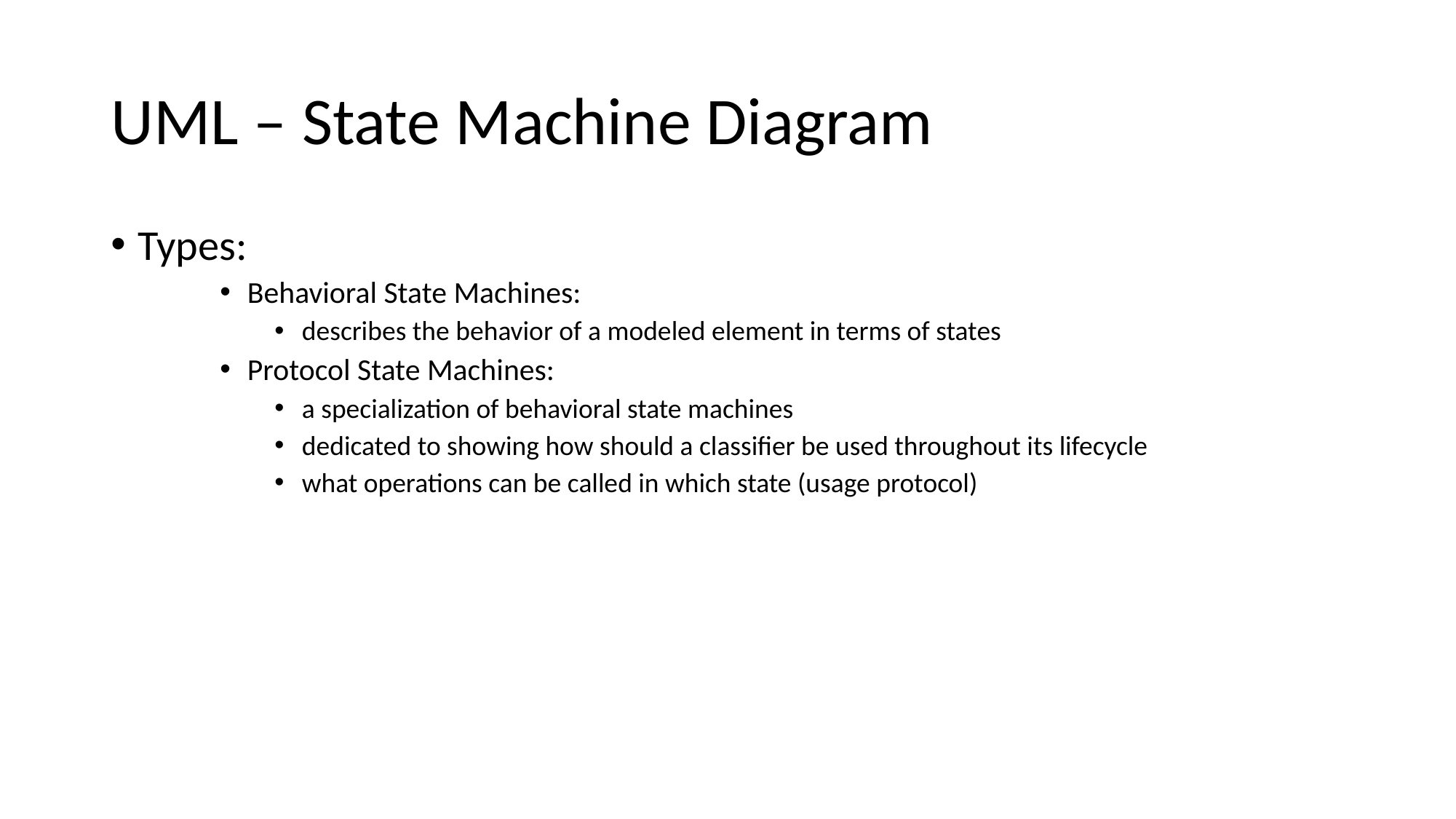

# UML – State Machine Diagram
Types:
Behavioral State Machines:
describes the behavior of a modeled element in terms of states
Protocol State Machines:
a specialization of behavioral state machines
dedicated to showing how should a classifier be used throughout its lifecycle
what operations can be called in which state (usage protocol)